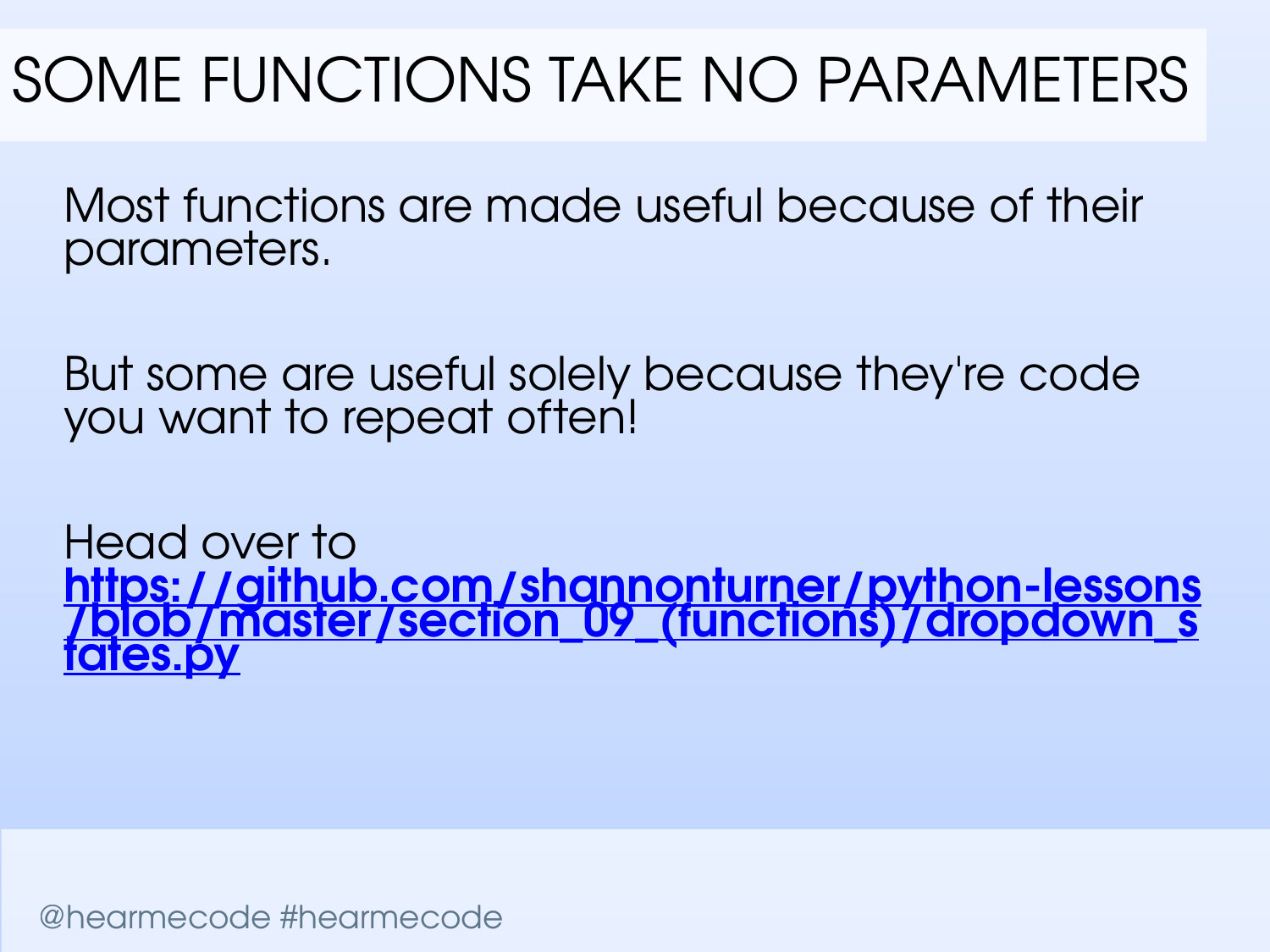

Some functions take no parameters
Most functions are made useful because of their parameters.

But some are useful solely because they're code you want to repeat often!

Head over to https://github.com/shannonturner/python-lessons/blob/master/section_09_(functions)/dropdown_states.py
18